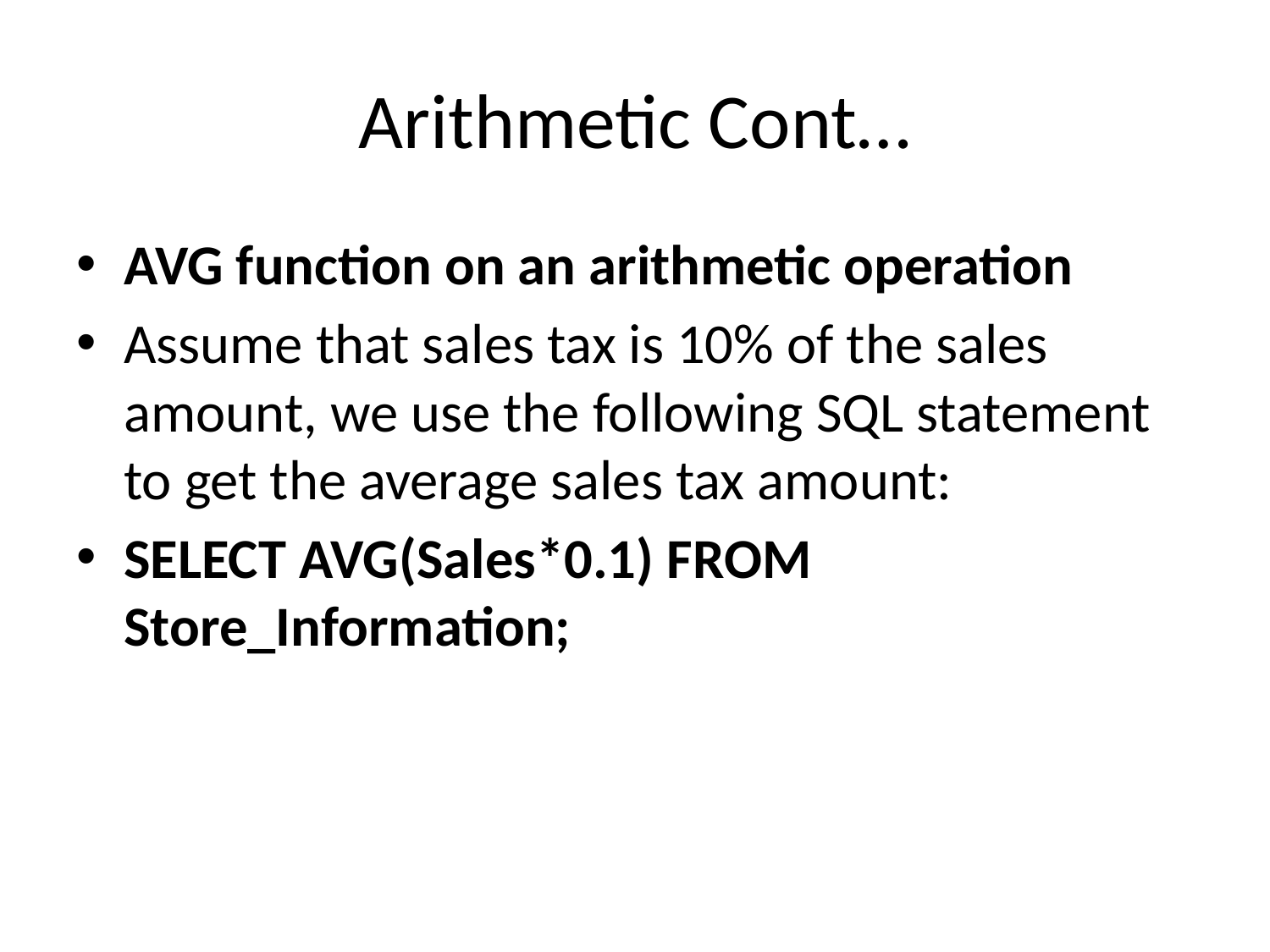

# Arithmetic Cont…
AVG function on an arithmetic operation
Assume that sales tax is 10% of the sales amount, we use the following SQL statement to get the average sales tax amount:
SELECT AVG(Sales*0.1) FROM Store_Information;